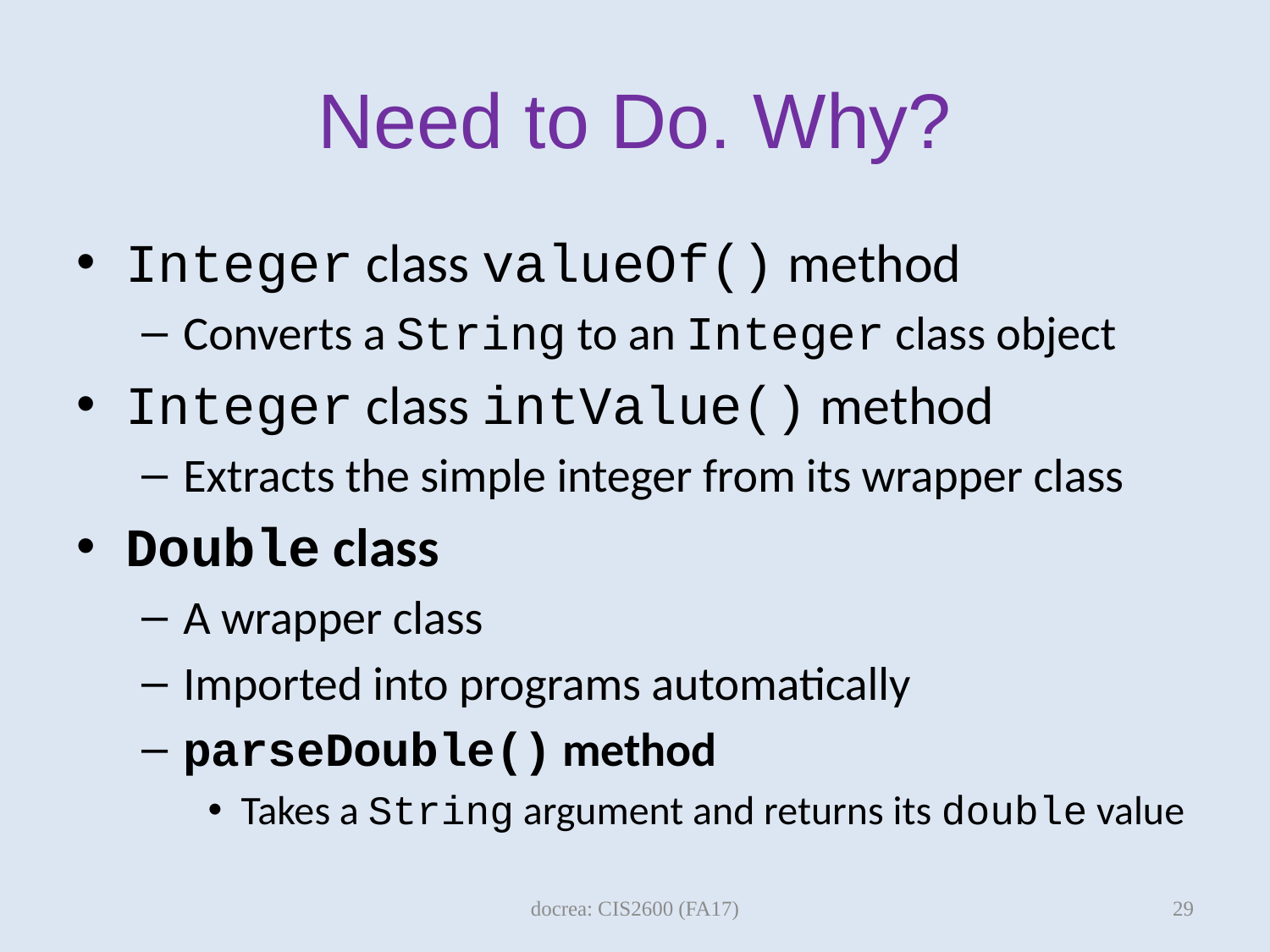

# Need to Do. Why?
Integer class valueOf() method
Converts a String to an Integer class object
Integer class intValue() method
Extracts the simple integer from its wrapper class
Double class
A wrapper class
Imported into programs automatically
parseDouble() method
Takes a String argument and returns its double value
29
docrea: CIS2600 (FA17)